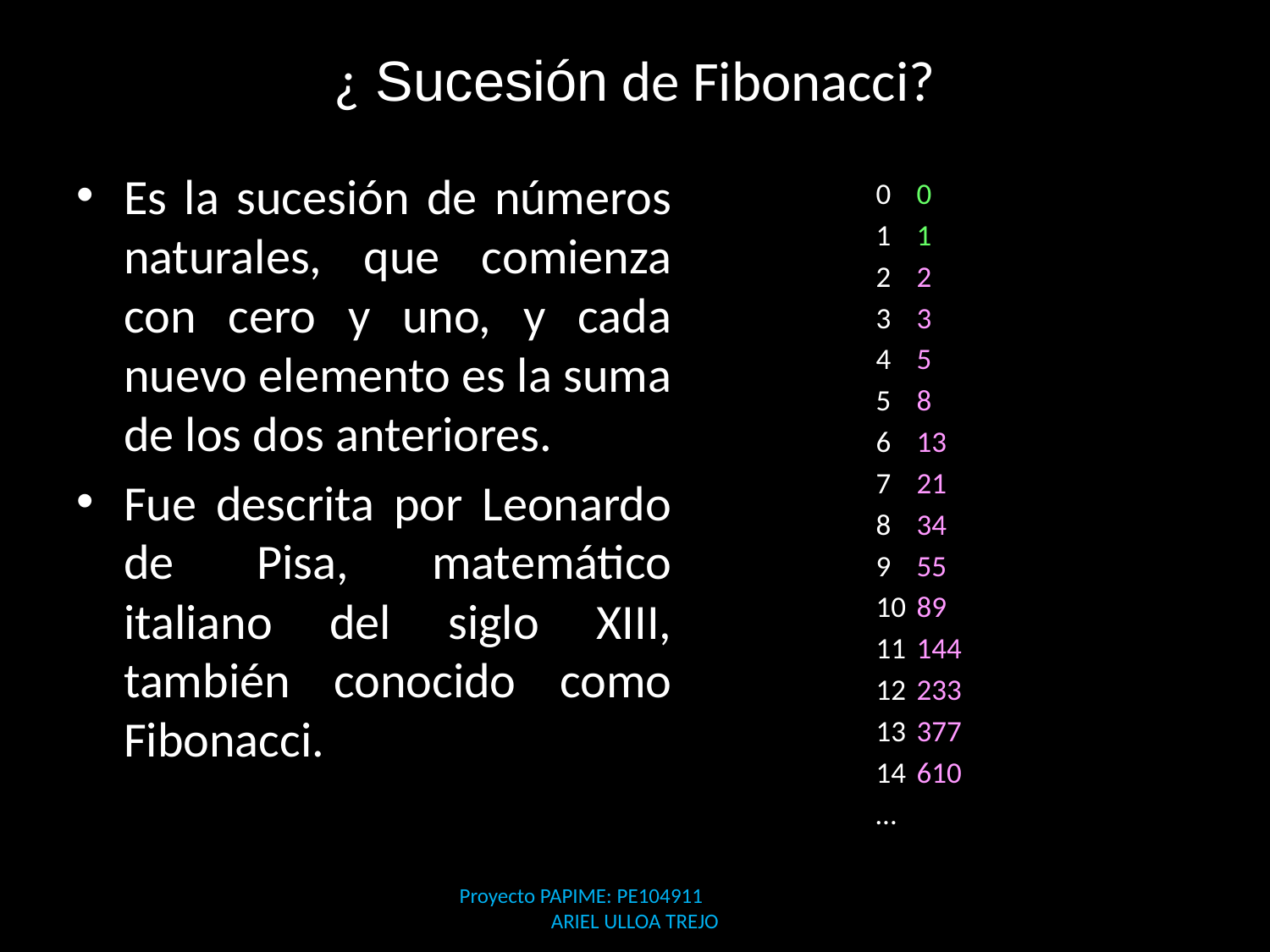

# ¿ Sucesión de Fibonacci?
Es la sucesión de números naturales, que comienza con cero y uno, y cada nuevo elemento es la suma de los dos anteriores.
Fue descrita por Leonardo de Pisa, matemático italiano del siglo XIII, también conocido como Fibonacci.
0		0
1		1
2		2
3		3
4		5
5		8
6		13
7		21
8		34
9		55
10		89
11		144
12		233
13		377
14		610
…

Proyecto PAPIME: PE104911                       ARIEL ULLOA TREJO